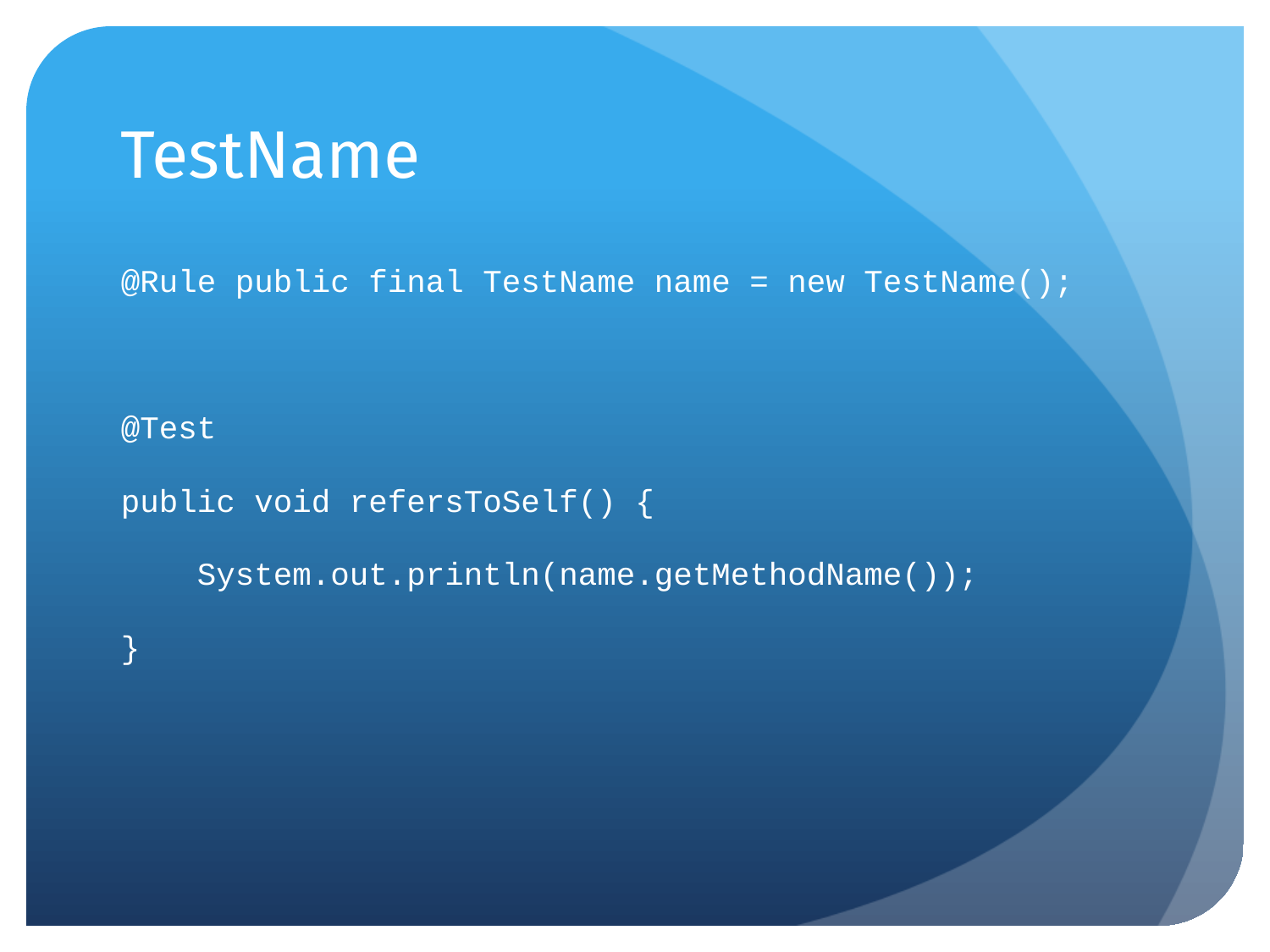

# TestName
@Rule public final TestName name = new TestName();

@Test
public void refersToSelf() {
    System.out.println(name.getMethodName());
}